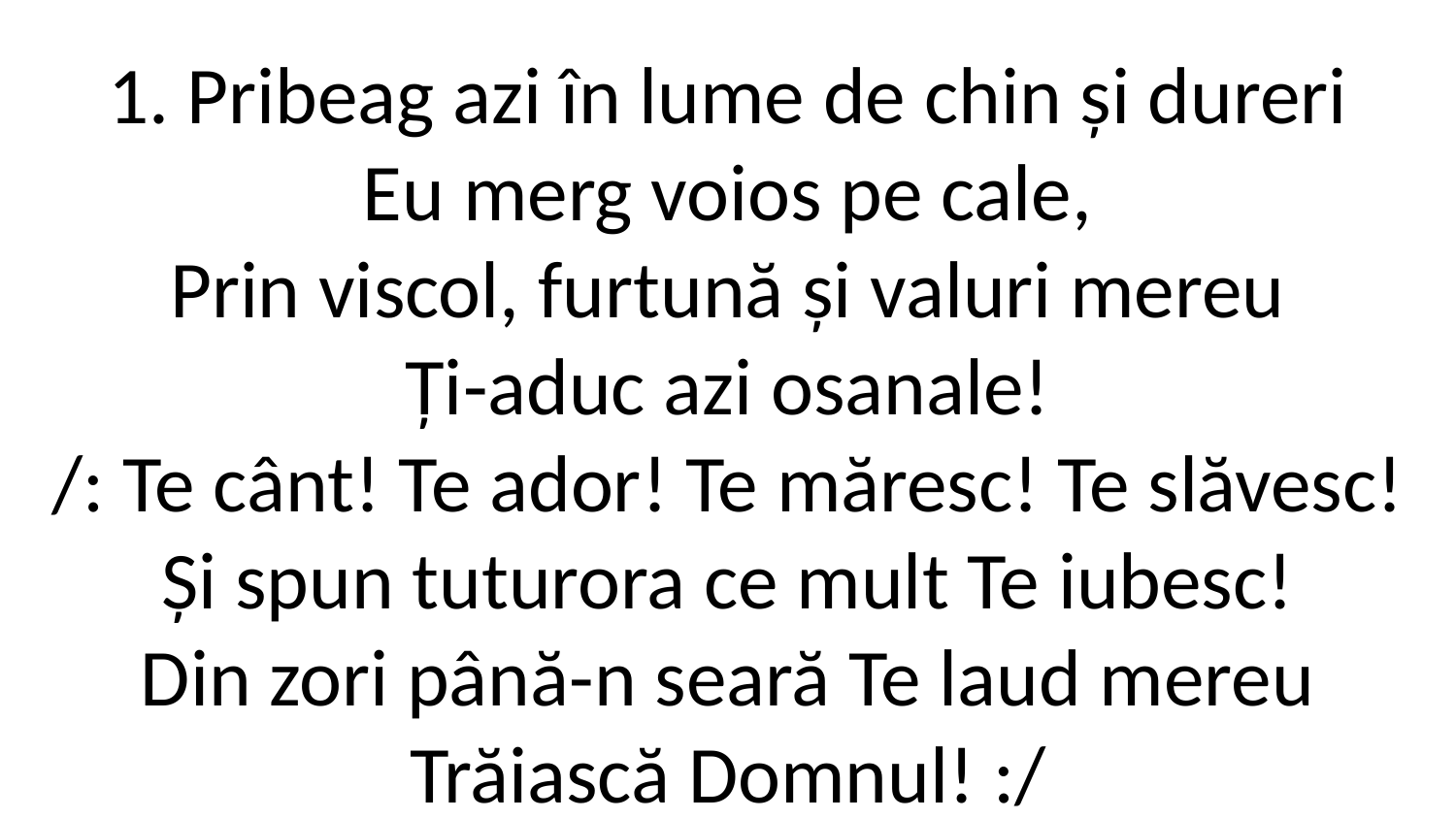

1. Pribeag azi în lume de chin și dureri
Eu merg voios pe cale,
Prin viscol, furtună și valuri mereu
Ți-aduc azi osanale!
/: Te cânt! Te ador! Te măresc! Te slăvesc!
Și spun tuturora ce mult Te iubesc!
Din zori până-n seară Te laud mereu
Trăiască Domnul! :/